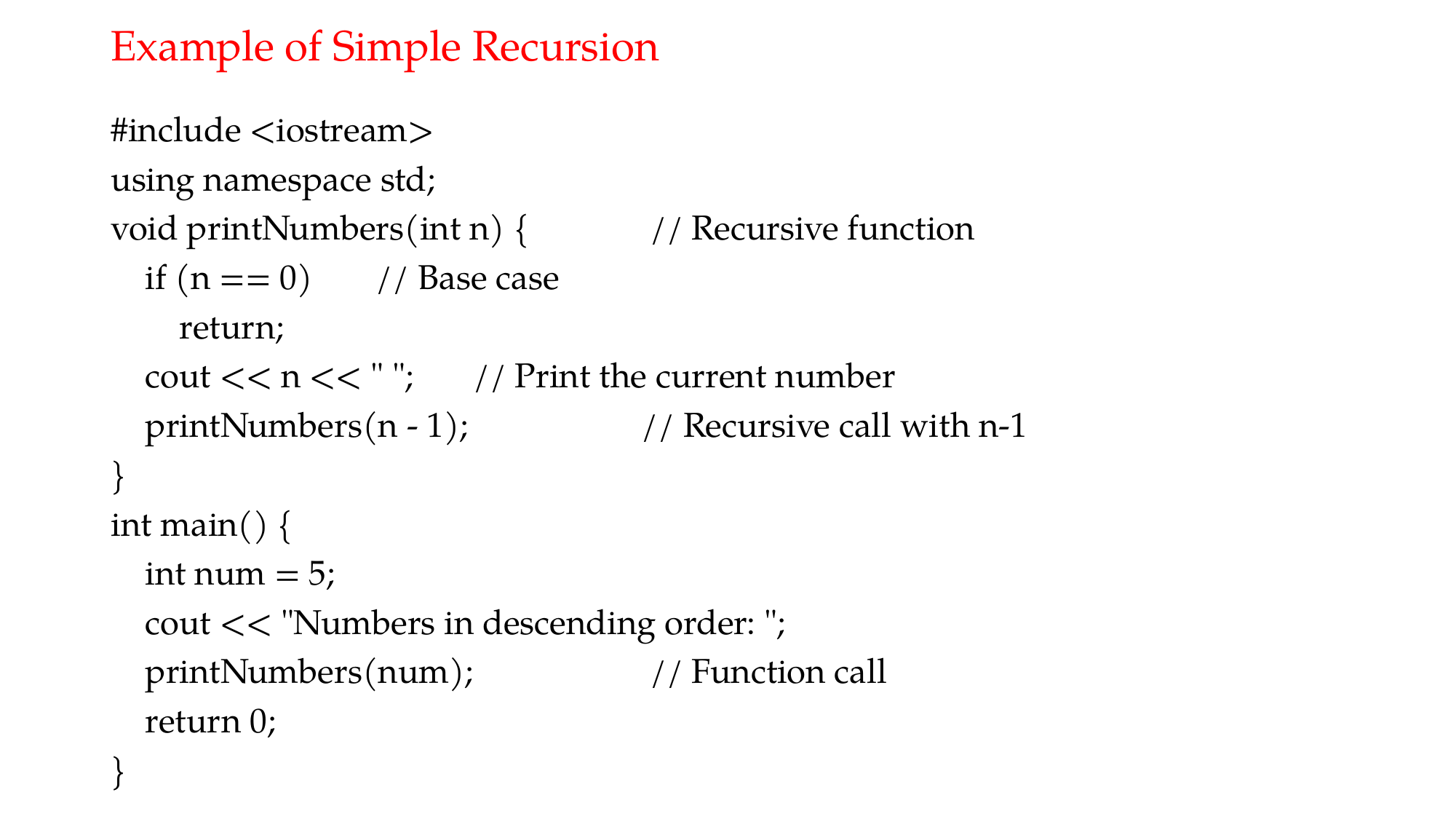

# Example of Simple Recursion
#include <iostream>
using namespace std;
void printNumbers(int n) {		 // Recursive function
    if (n == 0)  				// Base case
        return;
    cout << n << " "; 			 // Print the current number
    printNumbers(n - 1);  		// Recursive call with n-1
}
int main() {
    int num = 5;
    cout << "Numbers in descending order: ";
    printNumbers(num); 				 // Function call
    return 0;
}